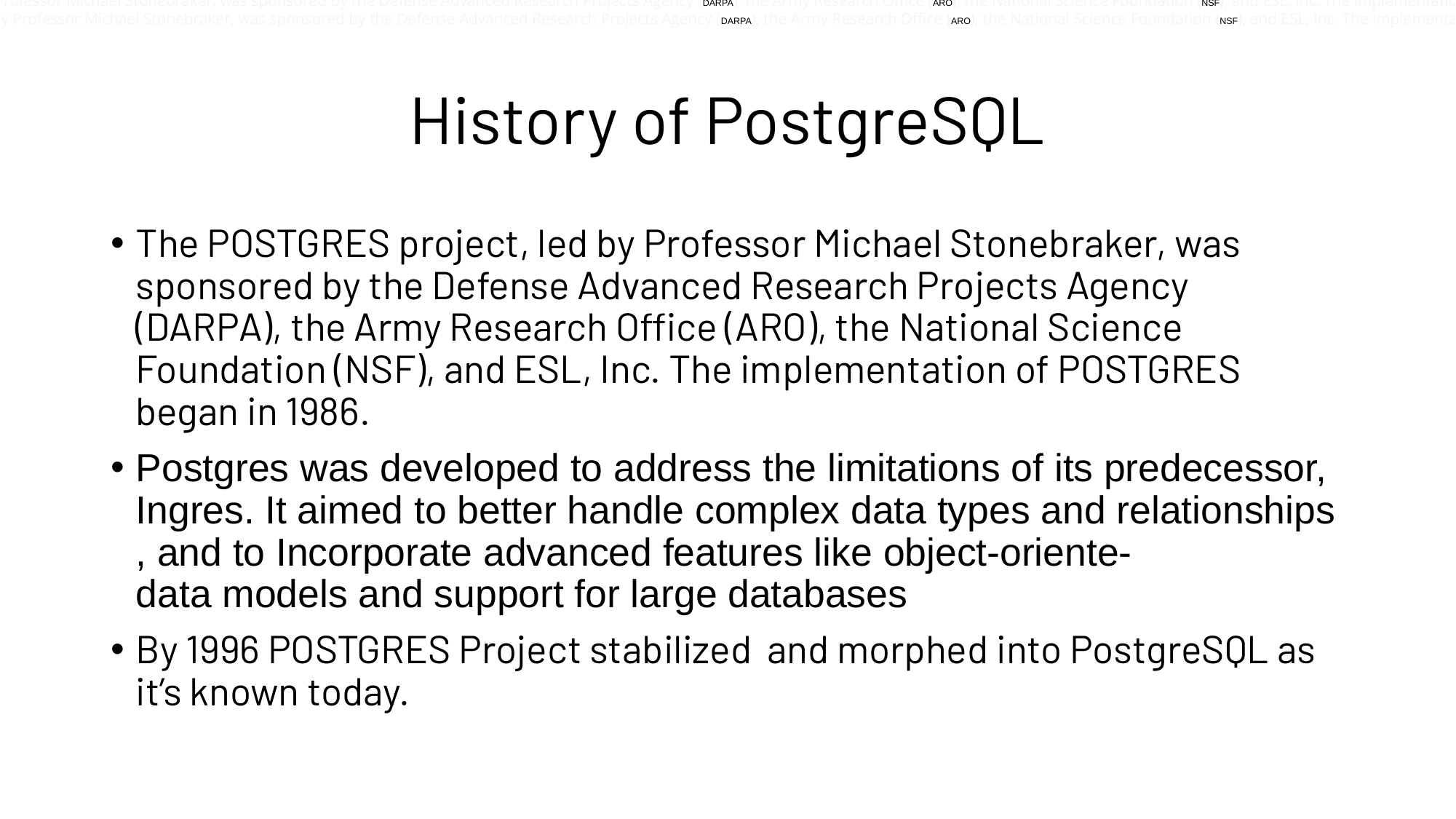

The POSTGRES project, led by Professor Michael Stonebraker, was sponsored by the Defense Advanced Research Projects Agency (DARPA), the Army Research Office (ARO), the National Science Foundation (NSF), and ESL, Inc. The implementation of POSTGRES began in 1986.
The POSTGRES project, led by Professor Michael Stonebraker, was sponsored by the Defense Advanced Research Projects Agency (DARPA), the Army Research Office (ARO), the National Science Foundation (NSF), and ESL, Inc. The implementation of POSTGRES began in 1986.
# History of PostgreSQL
The POSTGRES project, led by Professor Michael Stonebraker, was sponsored by the Defense Advanced Research Projects Agency (DARPA), the Army Research Office (ARO), the National Science Foundation (NSF), and ESL, Inc. The implementation of POSTGRES began in 1986.
Postgres was developed to address the limitations of its predecessor,  Ingres. It aimed to better handle complex data types and relationships, and to Incorporate advanced features like object-oriente-data models and support for large databases
By 1996 POSTGRES Project stabilized  and morphed into PostgreSQL as it’s known today.